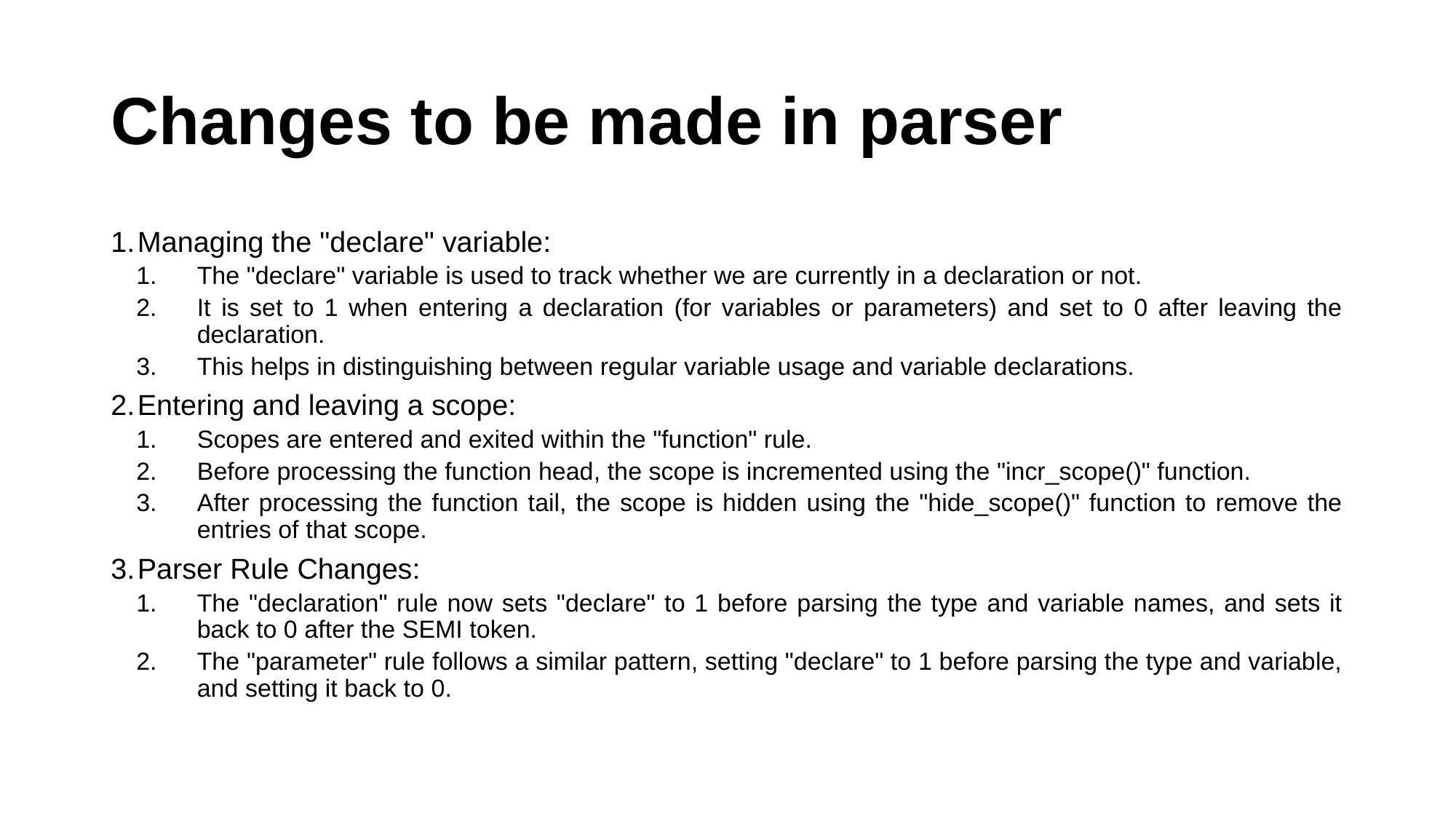

# Changes to be made in parser
Managing the "declare" variable:
The "declare" variable is used to track whether we are currently in a declaration or not.
It is set to 1 when entering a declaration (for variables or parameters) and set to 0 after leaving the declaration.
This helps in distinguishing between regular variable usage and variable declarations.
Entering and leaving a scope:
Scopes are entered and exited within the "function" rule.
Before processing the function head, the scope is incremented using the "incr_scope()" function.
After processing the function tail, the scope is hidden using the "hide_scope()" function to remove the entries of that scope.
Parser Rule Changes:
The "declaration" rule now sets "declare" to 1 before parsing the type and variable names, and sets it back to 0 after the SEMI token.
The "parameter" rule follows a similar pattern, setting "declare" to 1 before parsing the type and variable, and setting it back to 0.